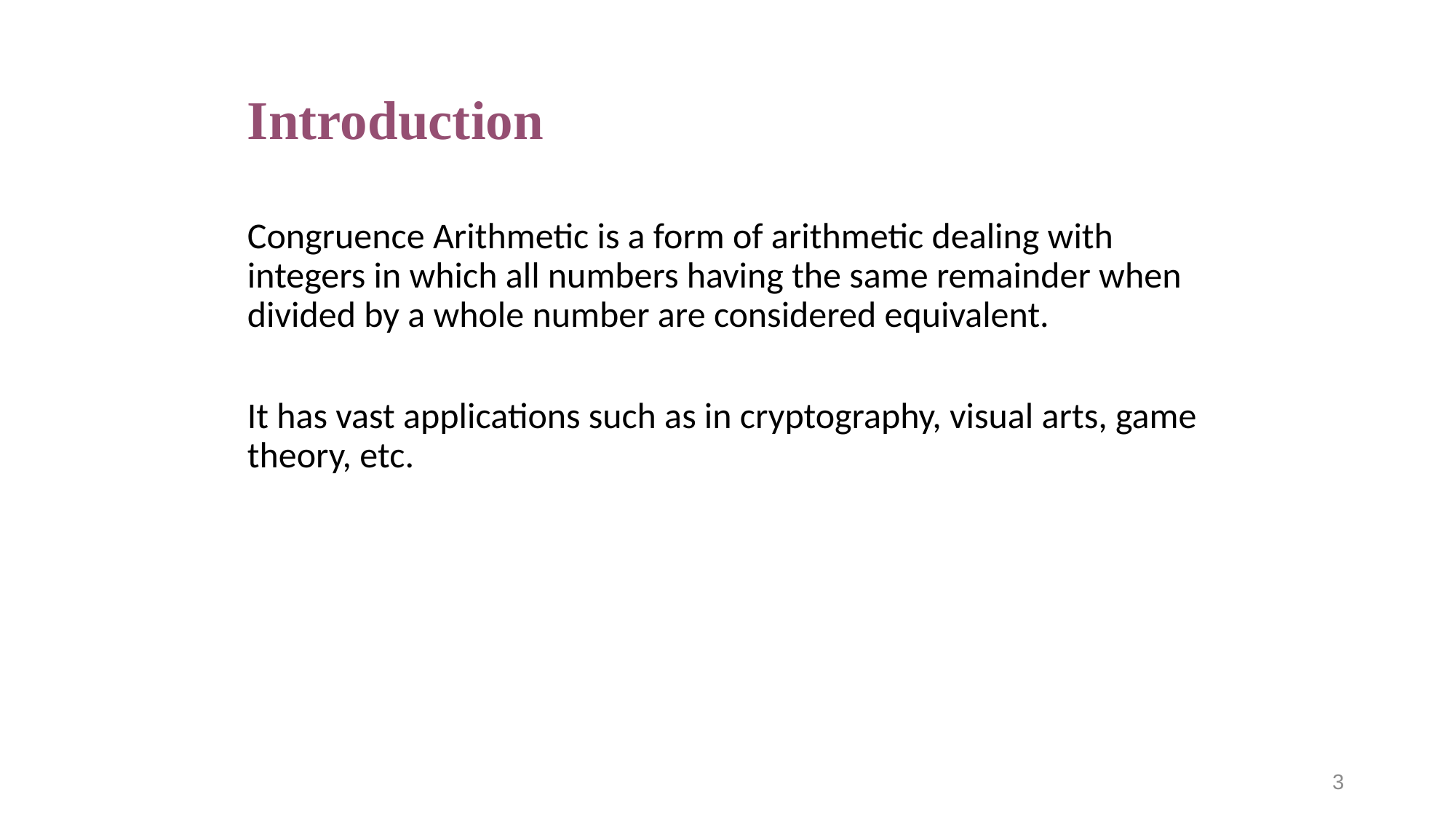

# Introduction
Congruence Arithmetic is a form of arithmetic dealing with integers in which all numbers having the same remainder when divided by a whole number are considered equivalent.

It has vast applications such as in cryptography, visual arts, game theory, etc.
3